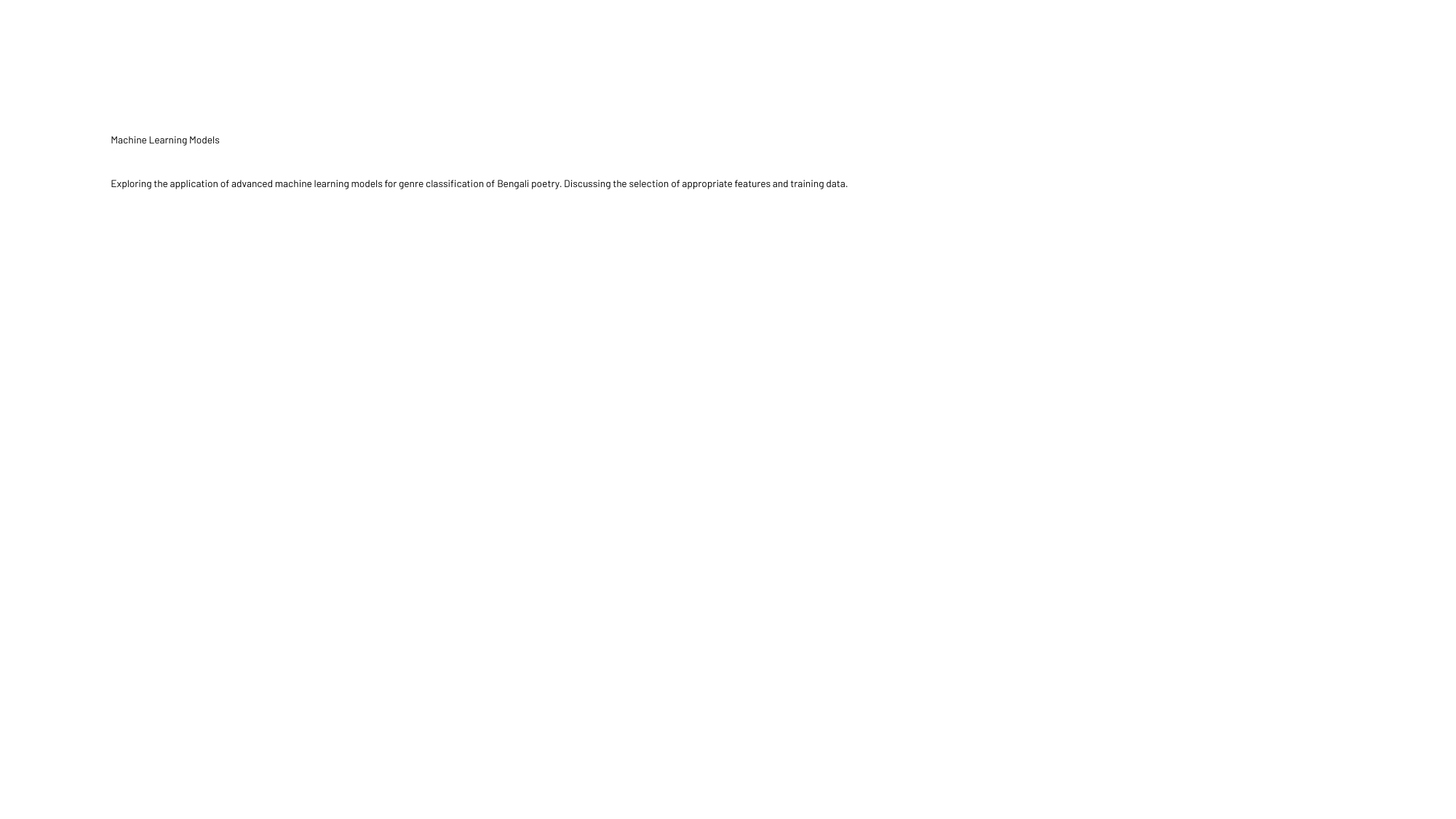

# Machine Learning Models
Exploring the application of advanced machine learning models for genre classification of Bengali poetry. Discussing the selection of appropriate features and training data.